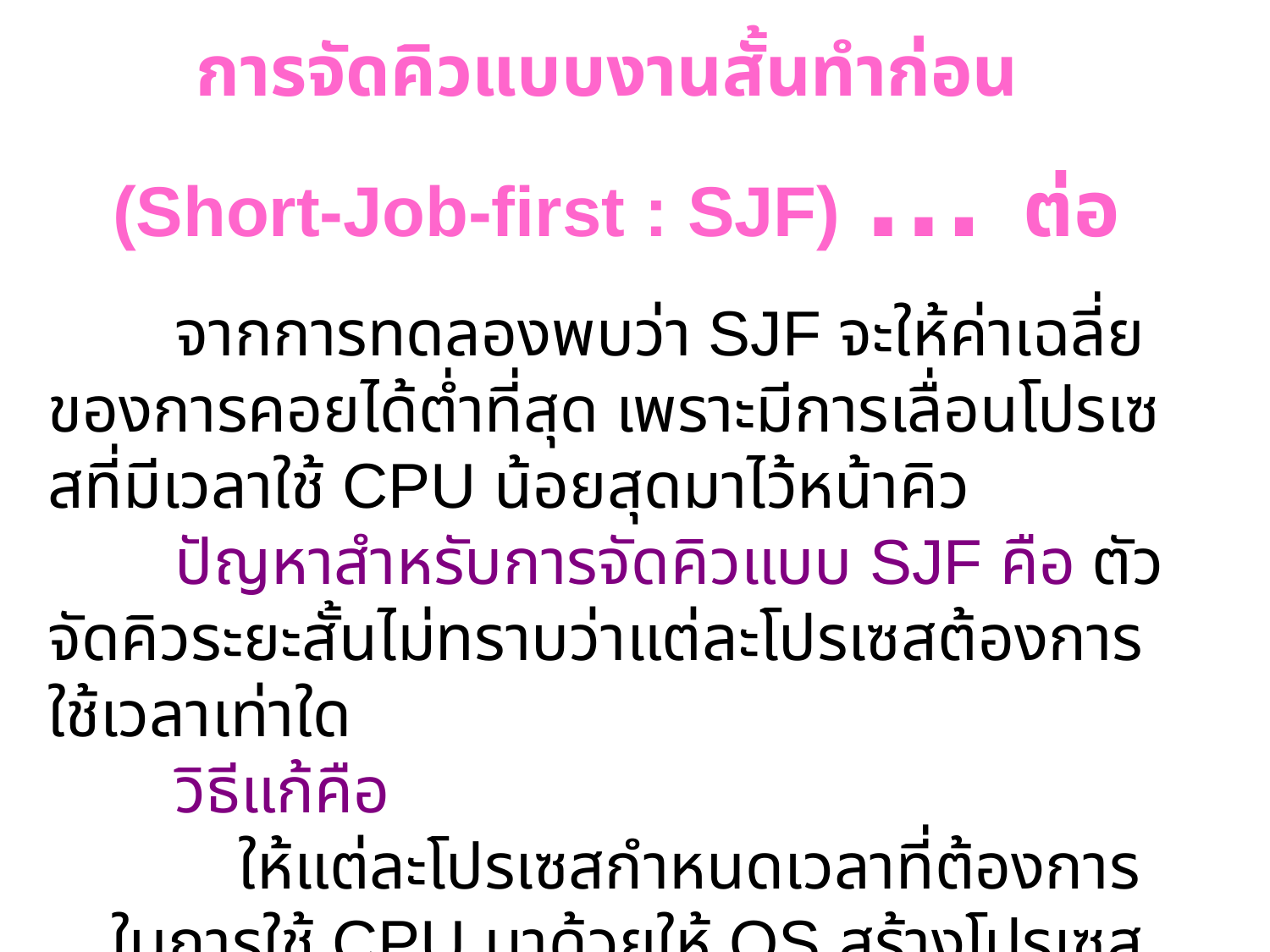

การจัดคิวแบบงานสั้นทำก่อน
(Short-Job-first : SJF) … ต่อ
	จากการทดลองพบว่า SJF จะให้ค่าเฉลี่ยของการคอยได้ต่ำที่สุด เพราะมีการเลื่อนโปรเซสที่มีเวลาใช้ CPU น้อยสุดมาไว้หน้าคิว
	ปัญหาสำหรับการจัดคิวแบบ SJF คือ ตัวจัดคิวระยะสั้นไม่ทราบว่าแต่ละโปรเซสต้องการใช้เวลาเท่าใด
	วิธีแก้คือ
	ให้แต่ละโปรเซสกำหนดเวลาที่ต้องการในการใช้ CPU มาด้วยให้ OS สร้างโปรเซสเพื่อคำนวณเวลาโดยประมาณของแต่ละโปรเซสที่ต้องการใช้ CPU